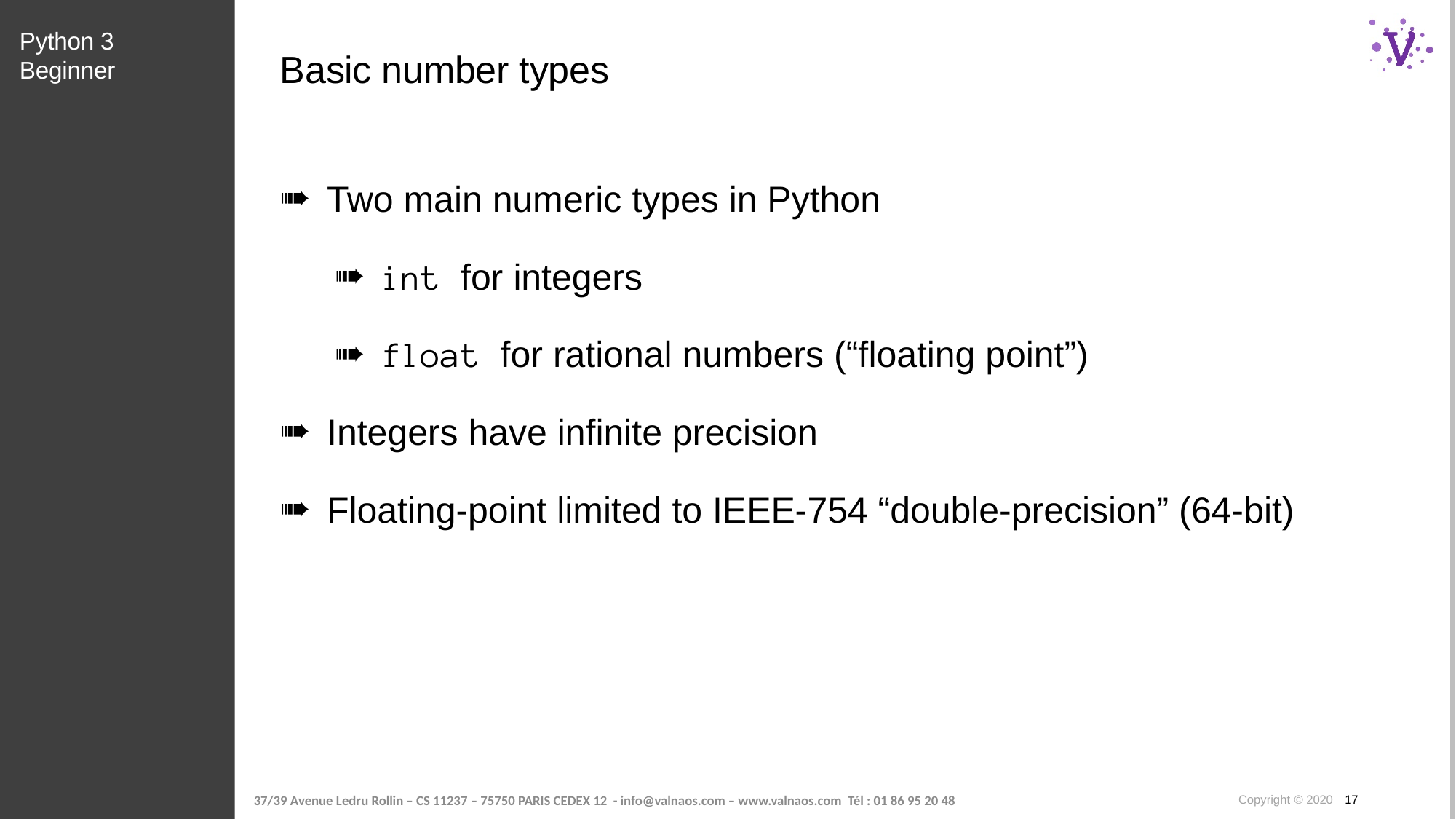

Python 3 Beginner
# Basic number types
Two main numeric types in Python
int for integers
float for rational numbers (“floating point”)
Integers have infinite precision
Floating-point limited to IEEE-754 “double-precision” (64-bit)
Copyright © 2020   17